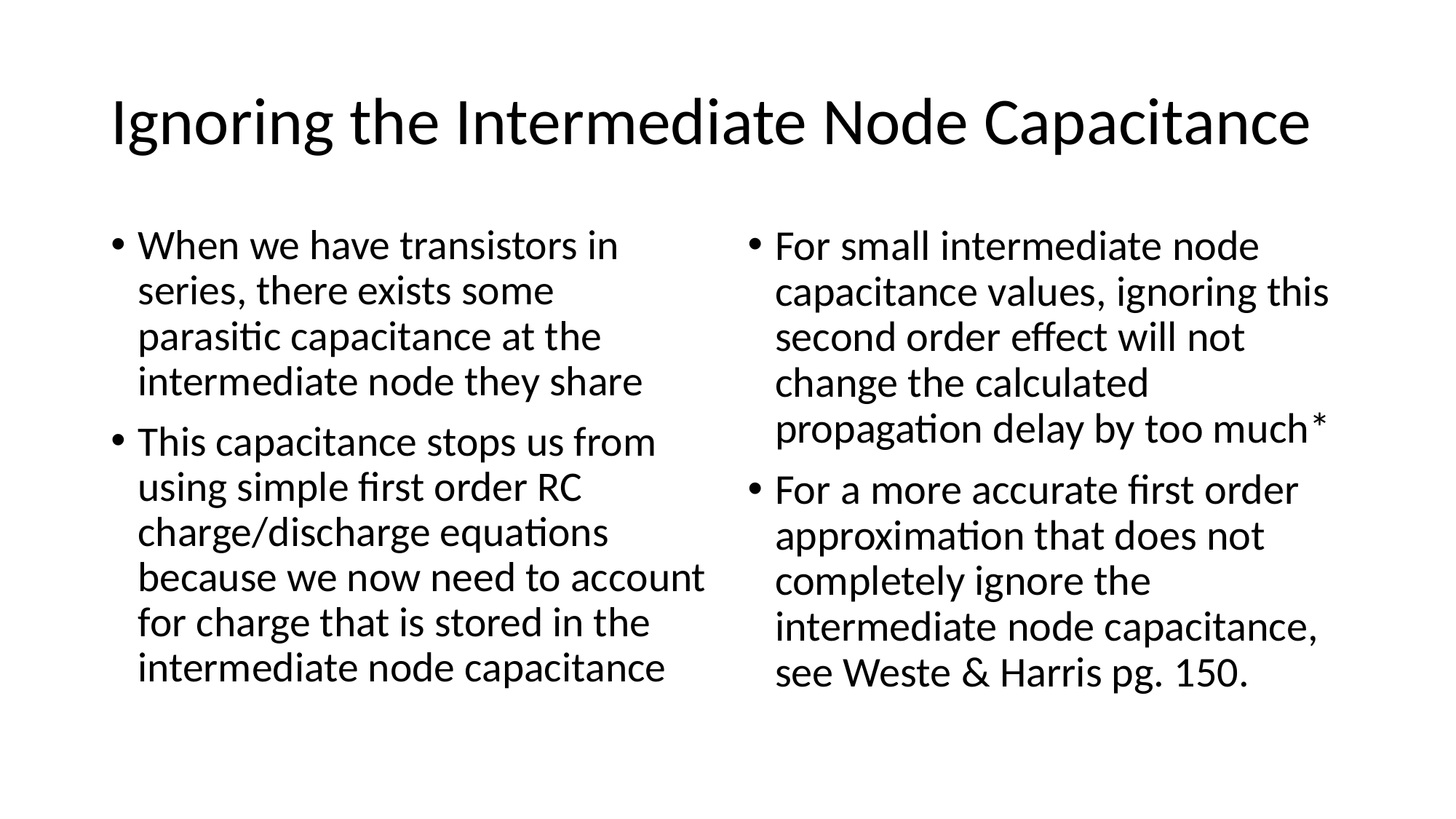

# Ignoring the Intermediate Node Capacitance
When we have transistors in series, there exists some parasitic capacitance at the intermediate node they share
This capacitance stops us from using simple first order RC charge/discharge equations because we now need to account for charge that is stored in the intermediate node capacitance
For small intermediate node capacitance values, ignoring this second order effect will not change the calculated propagation delay by too much*
For a more accurate first order approximation that does not completely ignore the intermediate node capacitance, see Weste & Harris pg. 150.